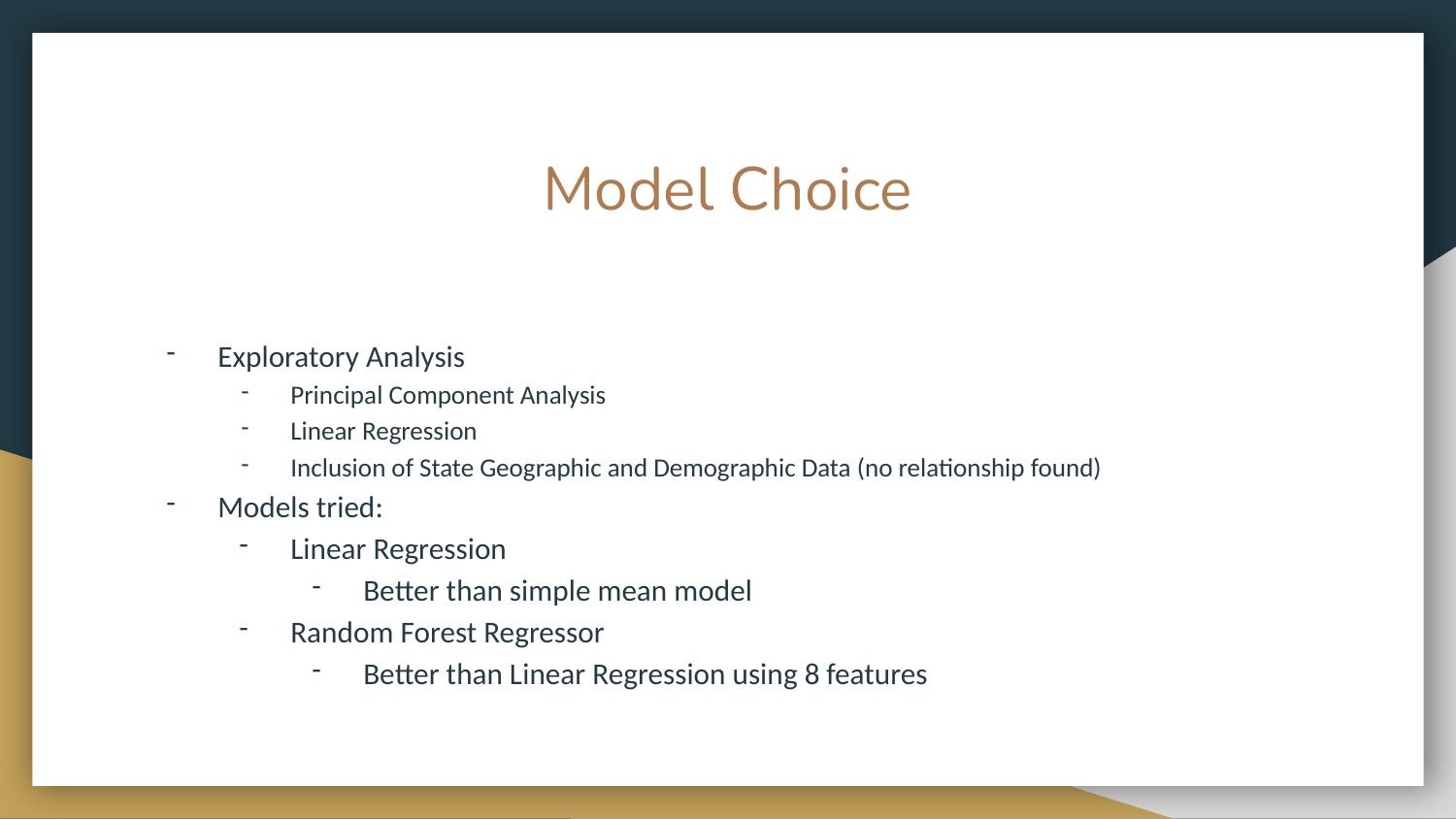

# Model Choice
Exploratory Analysis
Principal Component Analysis
Linear Regression
Inclusion of State Geographic and Demographic Data (no relationship found)
Models tried:
Linear Regression
Better than simple mean model
Random Forest Regressor
Better than Linear Regression using 8 features